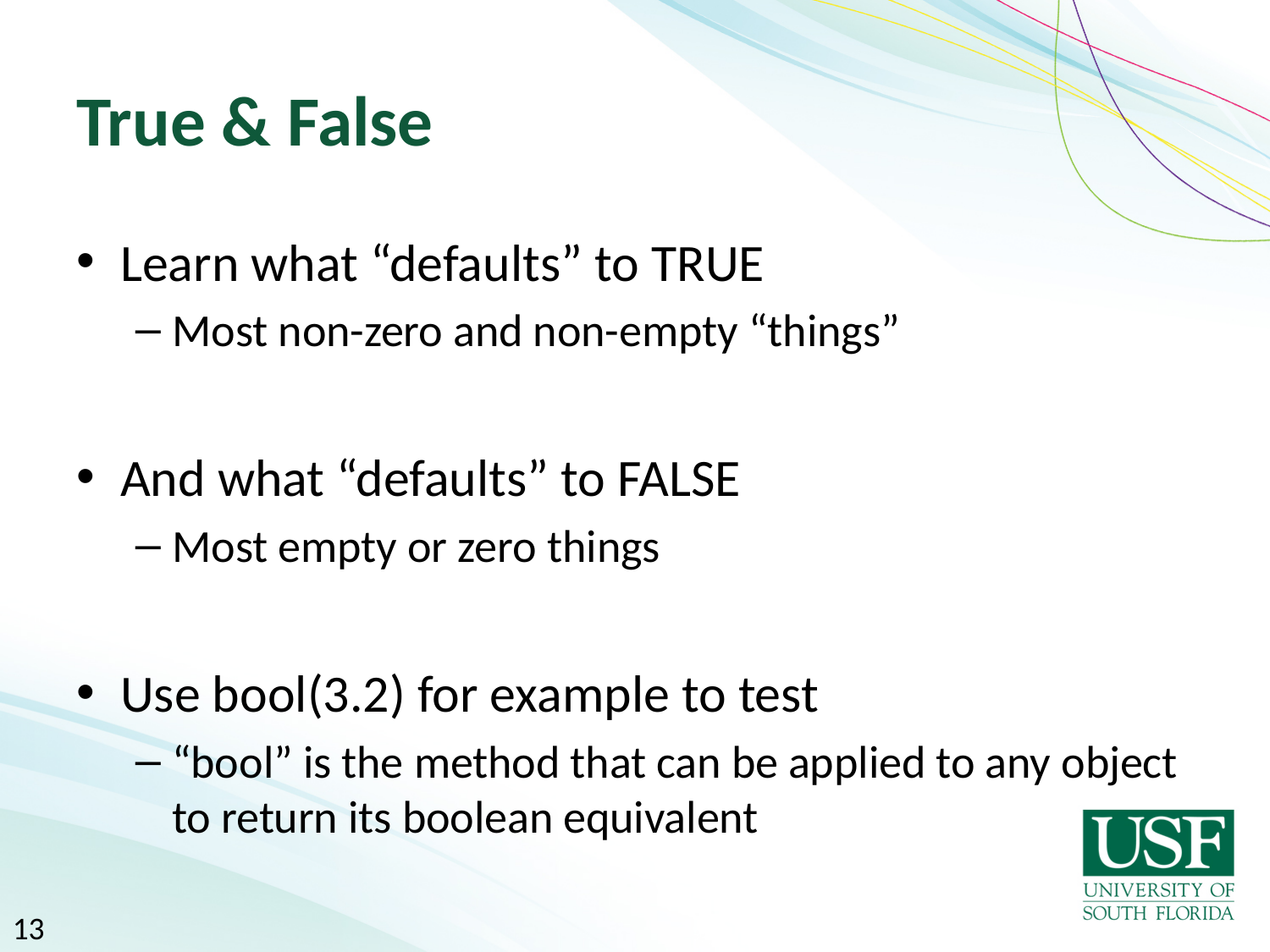

# True & False
Learn what “defaults” to TRUE
Most non-zero and non-empty “things”

And what “defaults” to FALSE
Most empty or zero things

Use bool(3.2) for example to test
“bool” is the method that can be applied to any object to return its boolean equivalent
13